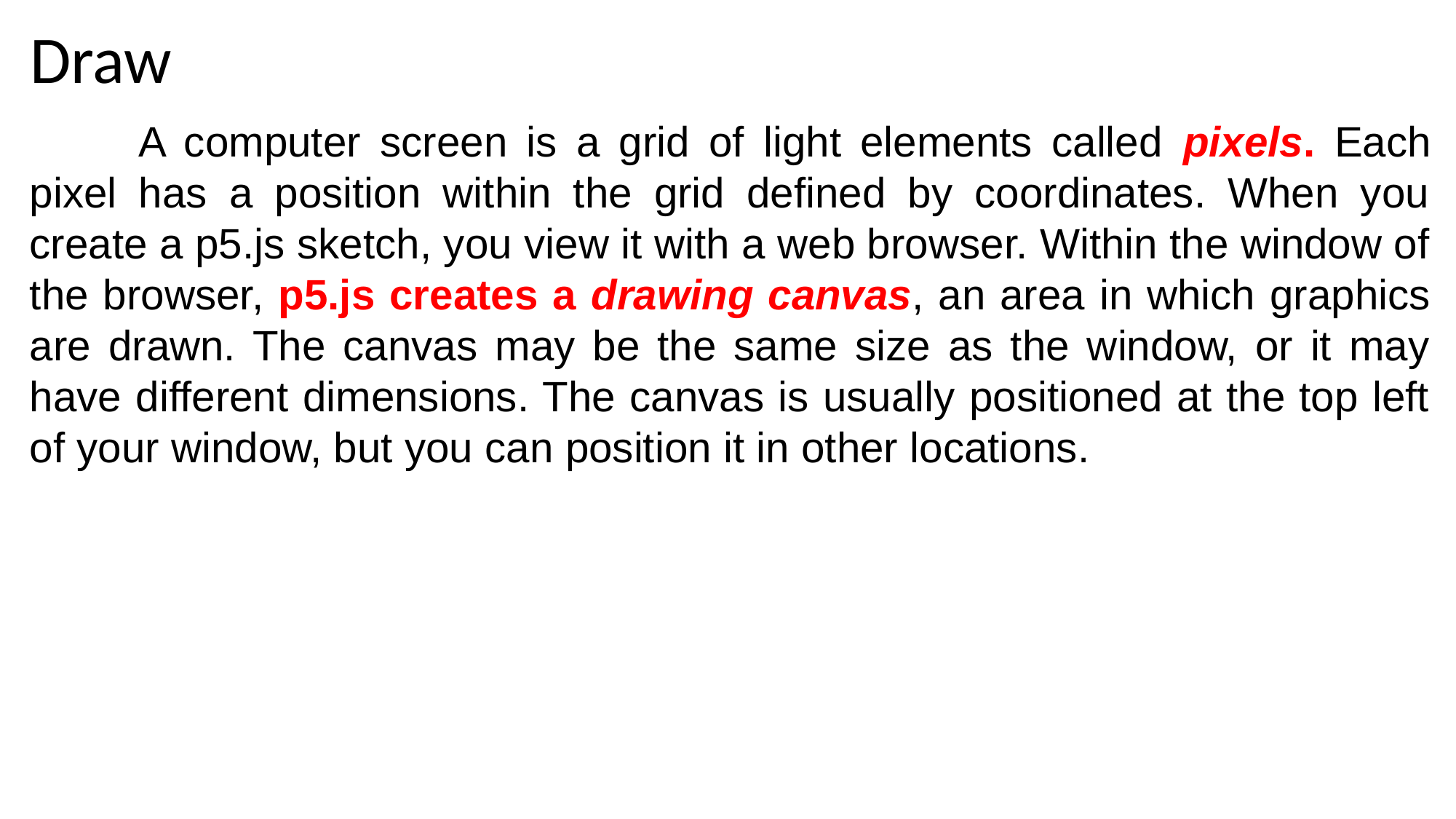

# Draw
	A computer screen is a grid of light elements called pixels. Each pixel has a position within the grid defined by coordinates. When you create a p5.js sketch, you view it with a web browser. Within the window of the browser, p5.js creates a drawing canvas, an area in which graphics are drawn. The canvas may be the same size as the window, or it may have different dimensions. The canvas is usually positioned at the top left of your window, but you can position it in other locations.